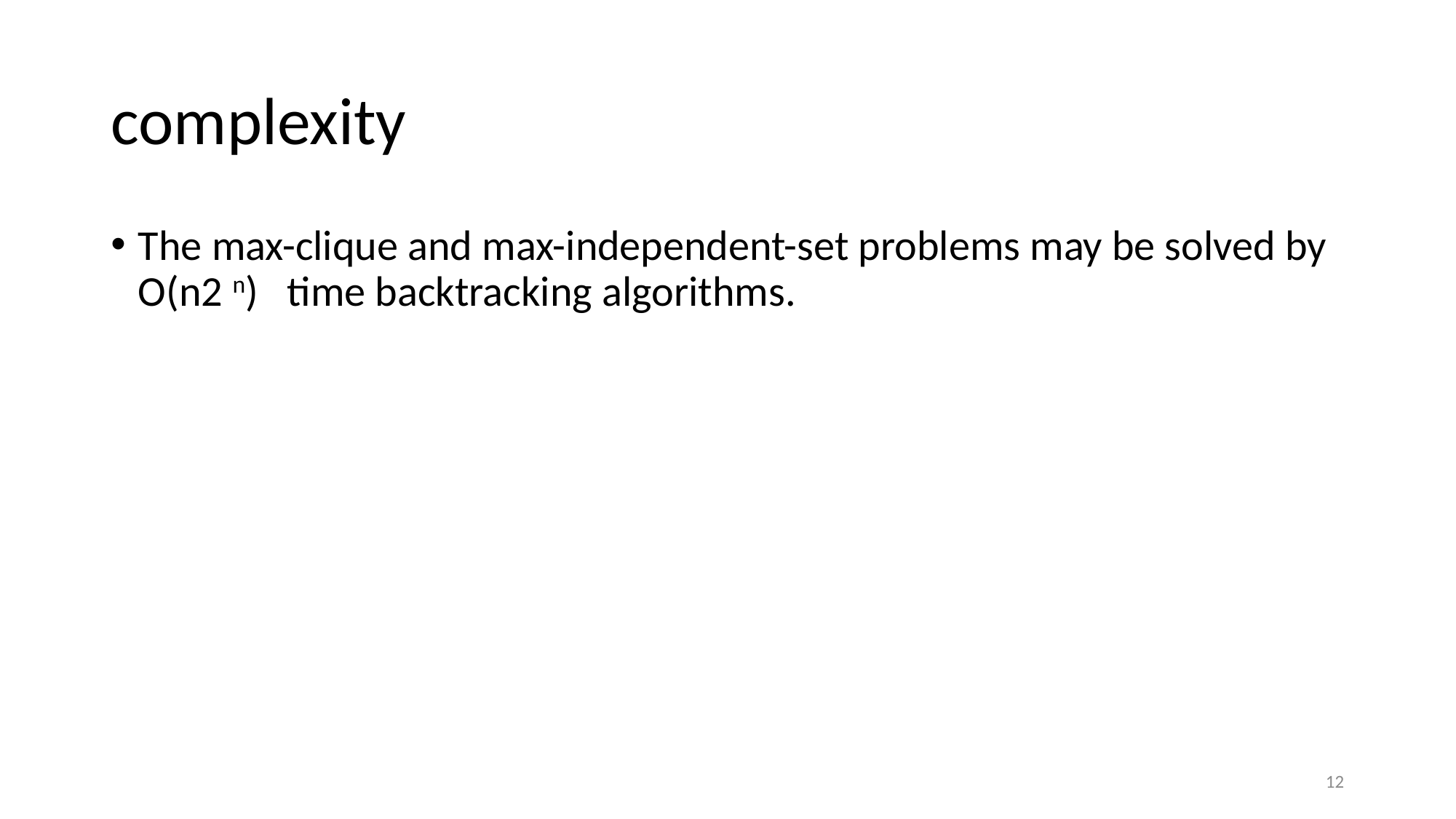

# complexity
The max-clique and max-independent-set problems may be solved by O(n2 n)   time backtracking algorithms.
12